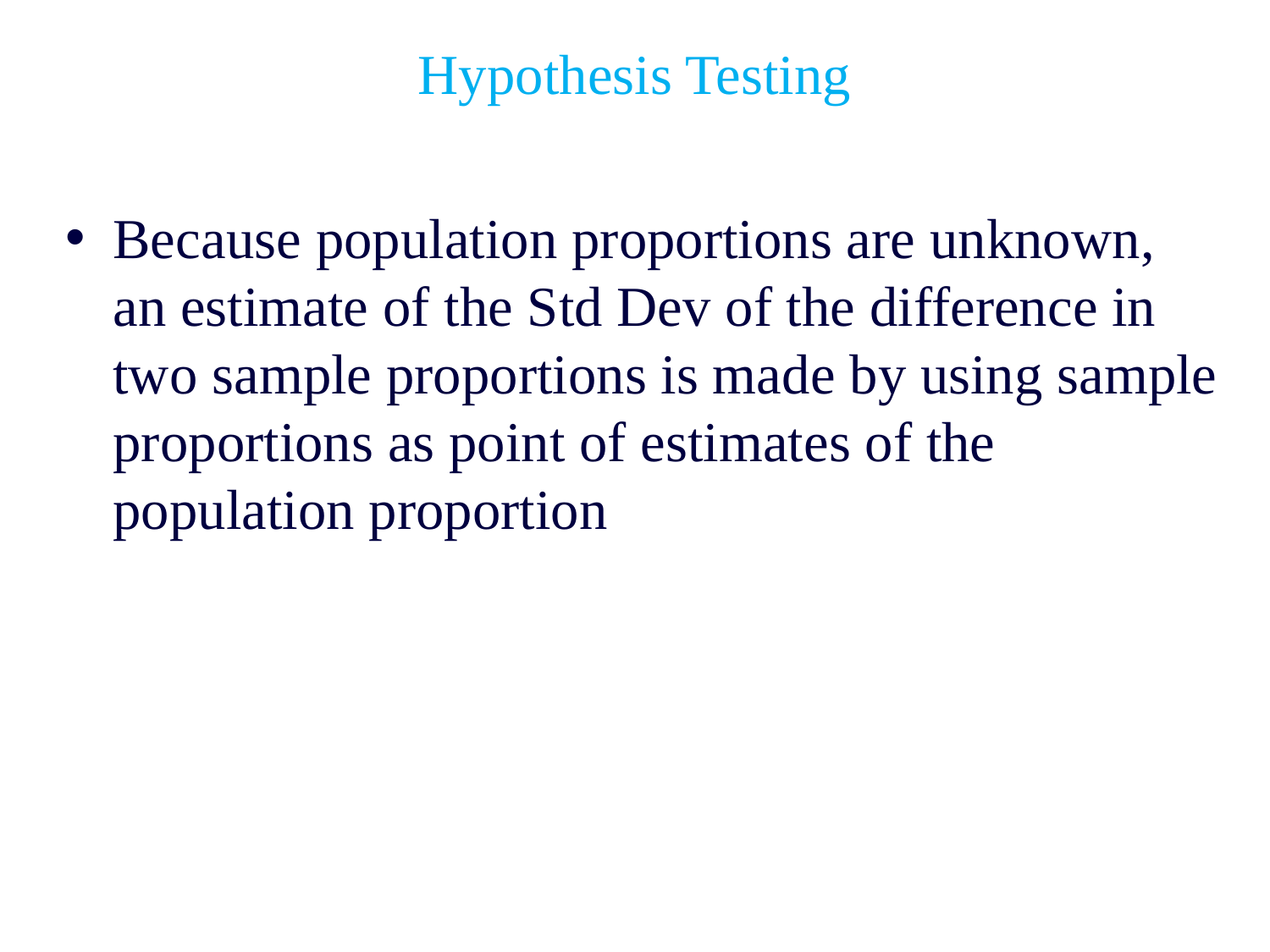

Hypothesis Testing
Because population proportions are unknown,
an estimate of the Std Dev of the difference in two sample proportions is made by using sample proportions as point of estimates of the population proportion